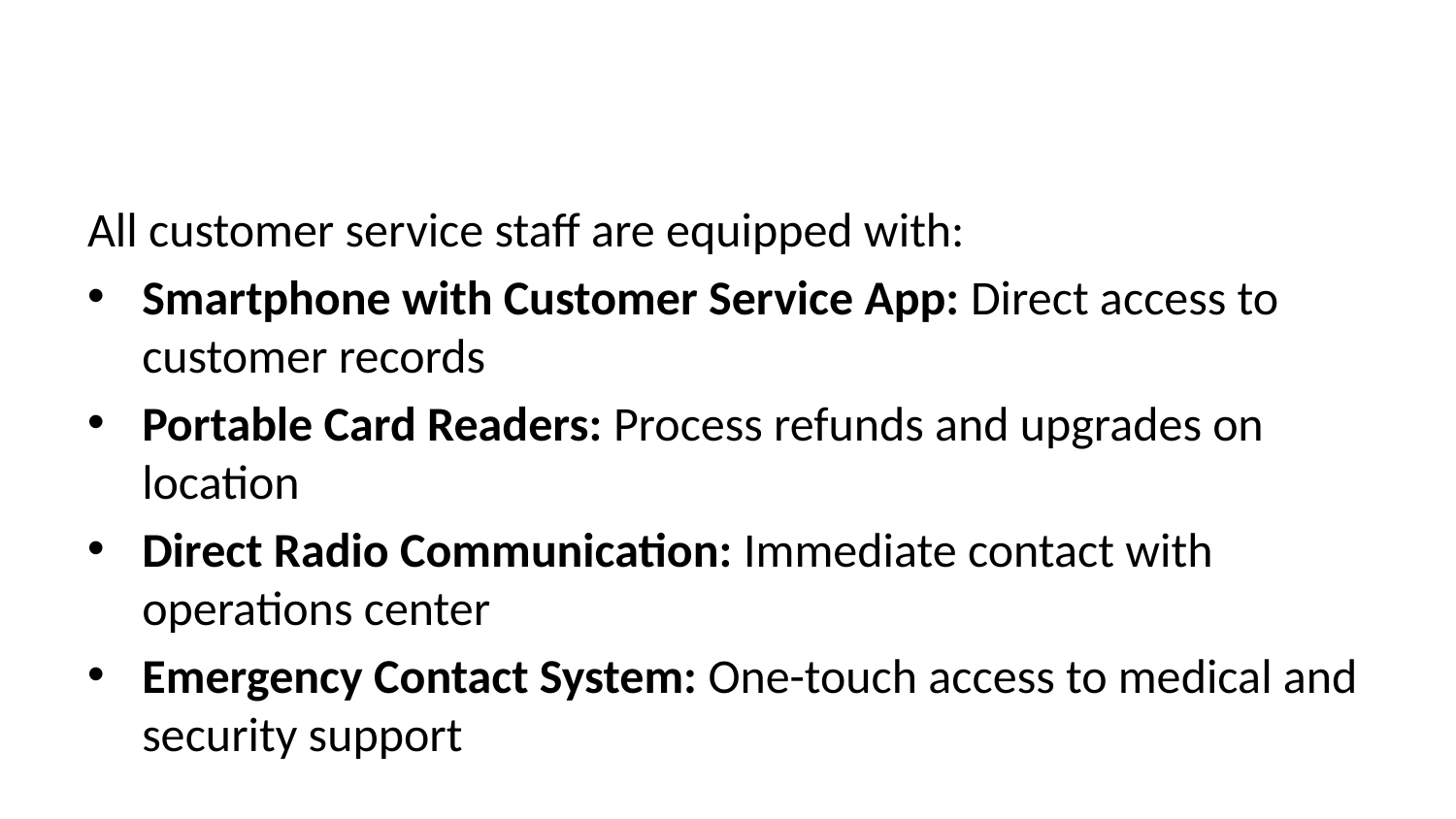

All customer service staff are equipped with:
Smartphone with Customer Service App: Direct access to customer records
Portable Card Readers: Process refunds and upgrades on location
Direct Radio Communication: Immediate contact with operations center
Emergency Contact System: One-touch access to medical and security support